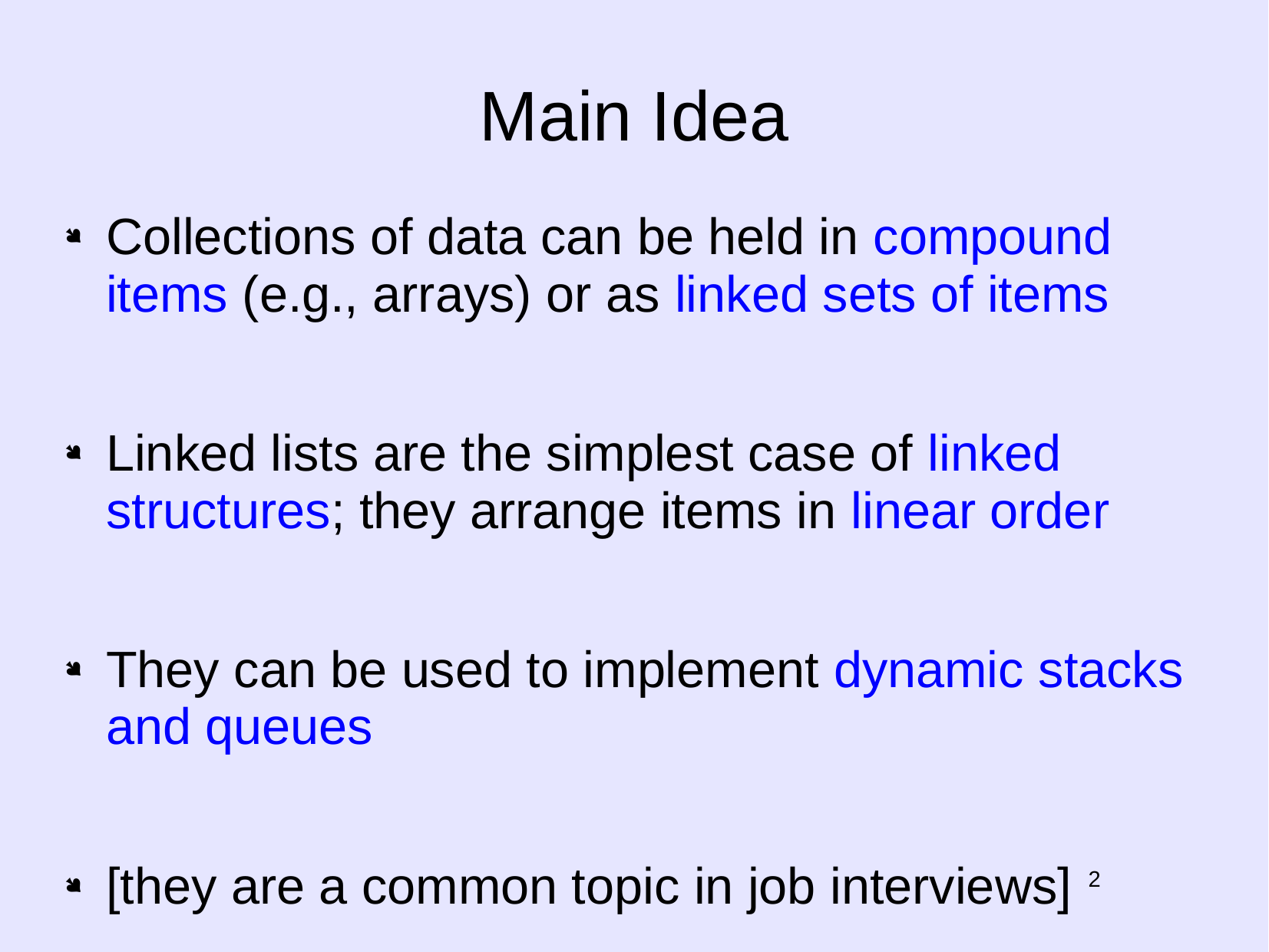

# Main Idea
Collections of data can be held in compound items (e.g., arrays) or as linked sets of items

Linked lists are the simplest case of linked structures; they arrange items in linear order

They can be used to implement dynamic stacks and queues

[they are a common topic in job interviews]
2